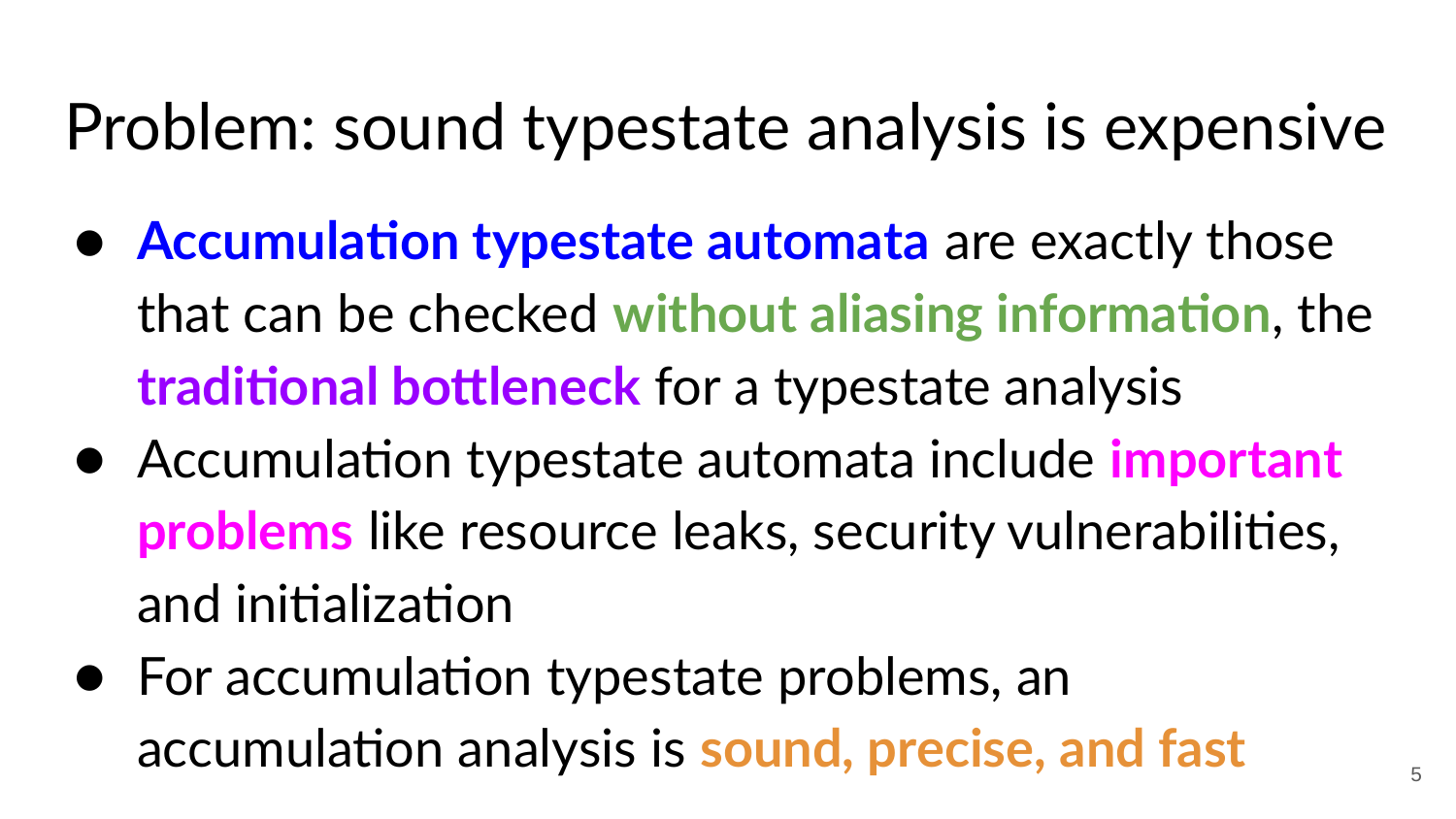

# Problem: sound typestate analysis is expensive
Accumulation typestate automata are exactly those that can be checked without aliasing information, the traditional bottleneck for a typestate analysis
Accumulation typestate automata include important problems like resource leaks, security vulnerabilities, and initialization
For accumulation typestate problems, an accumulation analysis is sound, precise, and fast
5